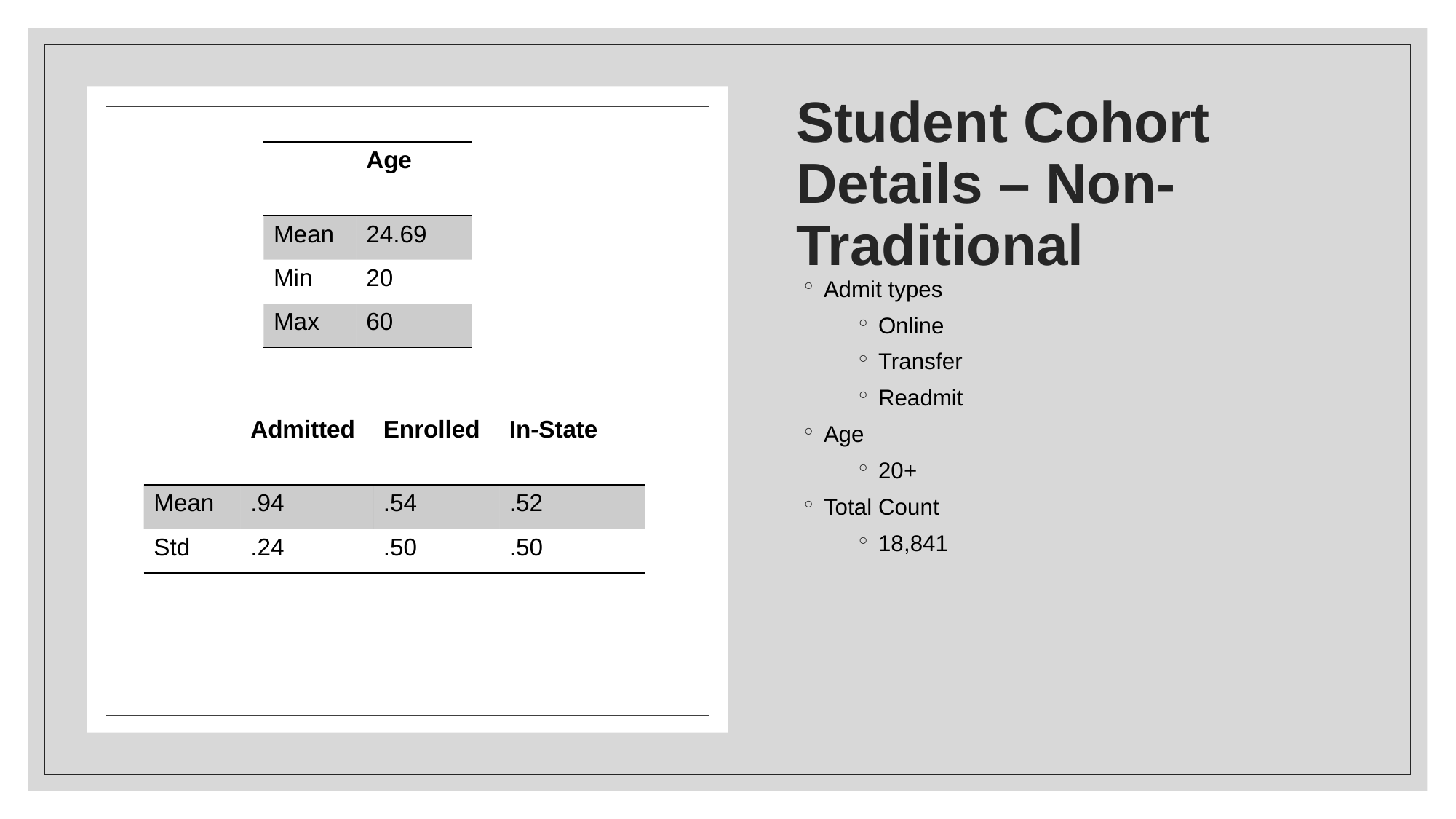

# Student Cohort Details – Non-Traditional

|  | Age |
| --- | --- |
| Mean | 24.69 |
| Min | 20 |
| Max | 60 |
Admit types
Online
Transfer
Readmit
Age
20+
Total Count
18,841
|  | Admitted | Enrolled | In-State |
| --- | --- | --- | --- |
| Mean | .94 | .54 | .52 |
| Std | .24 | .50 | .50 |